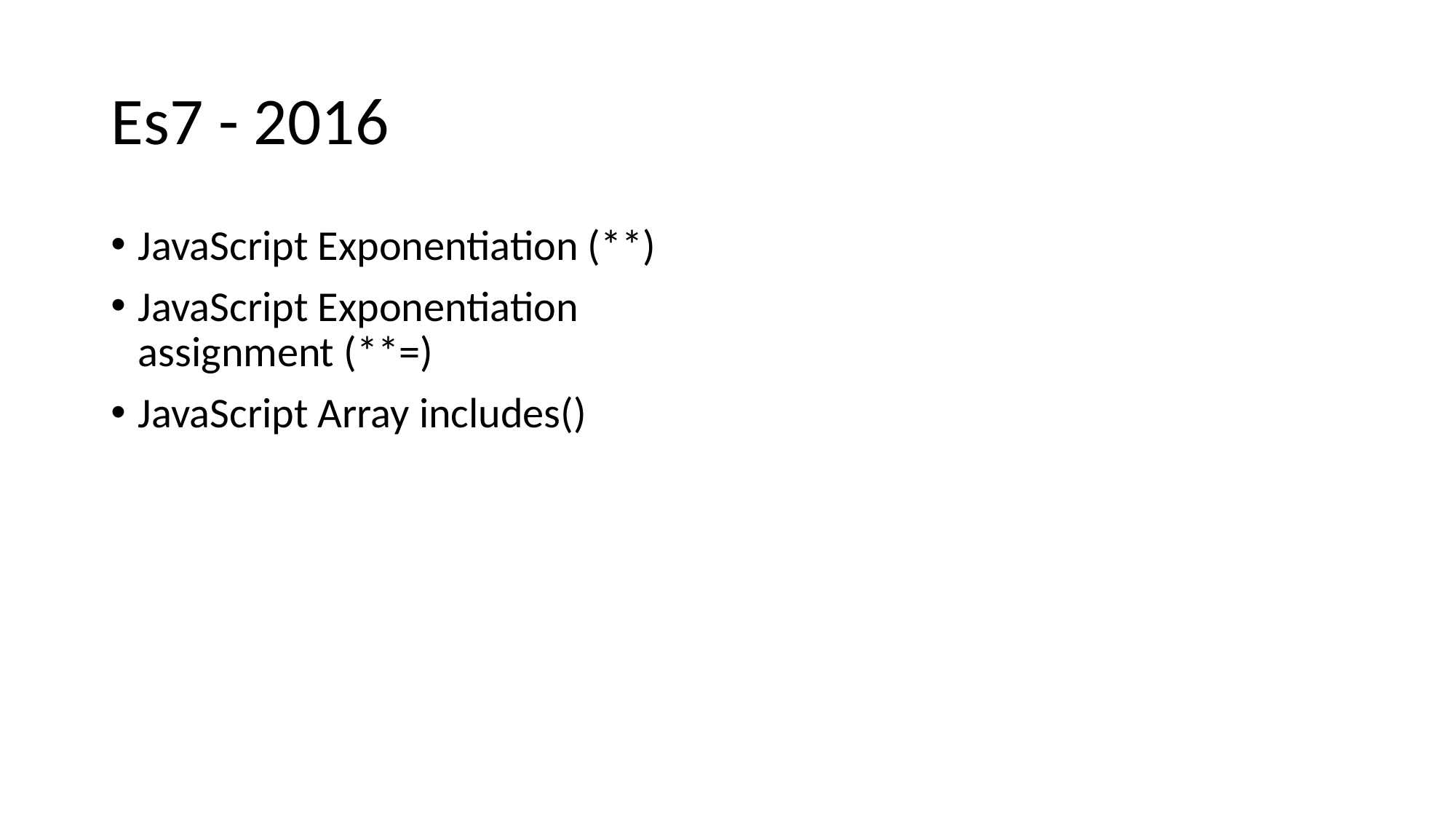

# Es7 - 2016
JavaScript Exponentiation (**)
JavaScript Exponentiation assignment (**=)
JavaScript Array includes()